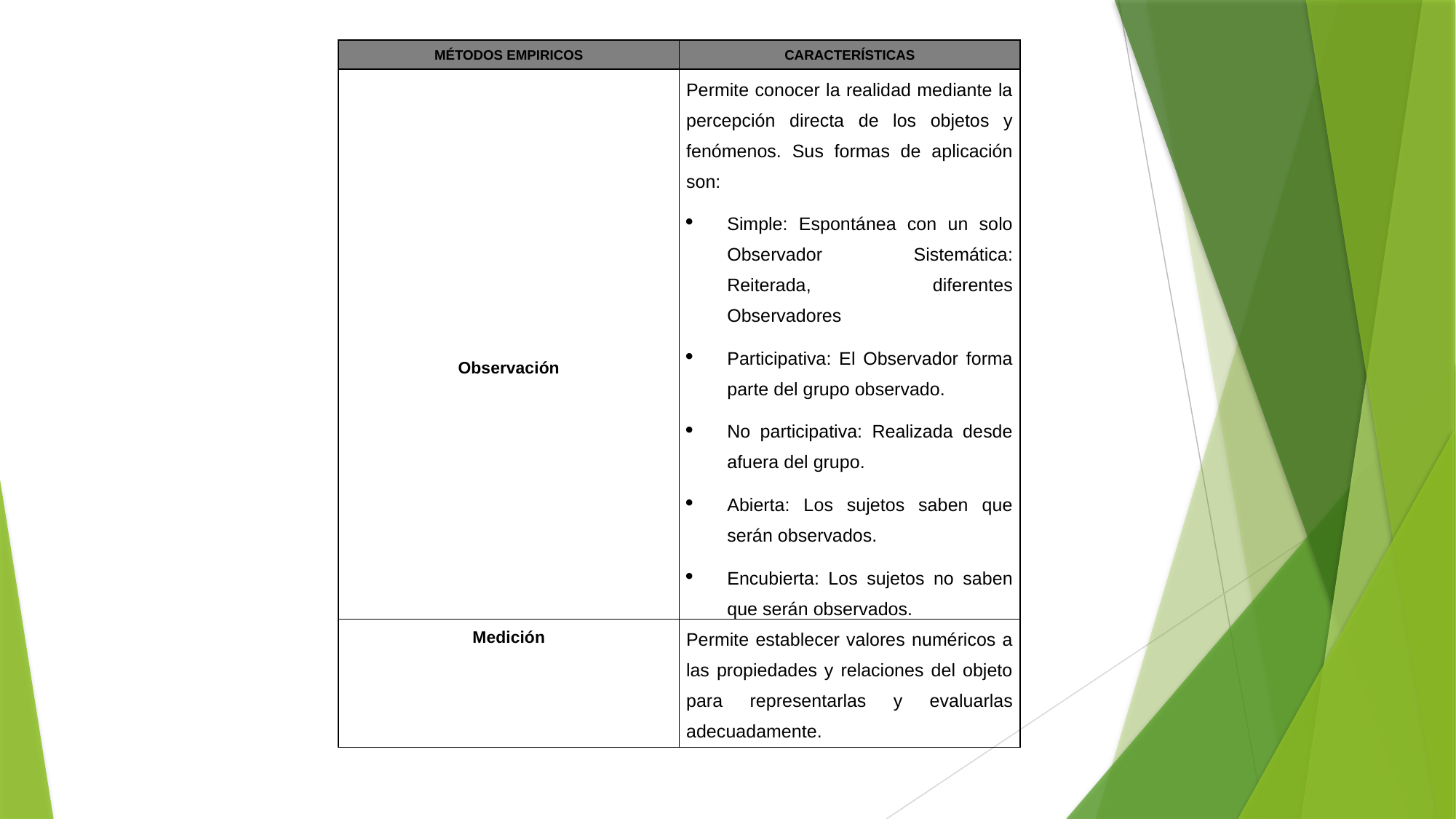

| MÉTODOS EMPIRICOS | CARACTERÍSTICAS |
| --- | --- |
| Observación | Permite conocer la realidad mediante la percepción directa de los objetos y fenómenos. Sus formas de aplicación son: Simple: Espontánea con un solo Observador Sistemática: Reiterada, diferentes Observadores Participativa: El Observador forma parte del grupo observado. No participativa: Realizada desde afuera del grupo. Abierta: Los sujetos saben que serán observados. Encubierta: Los sujetos no saben que serán observados. |
| Medición | Permite establecer valores numéricos a las propiedades y relaciones del objeto para representarlas y evaluarlas adecuadamente. |